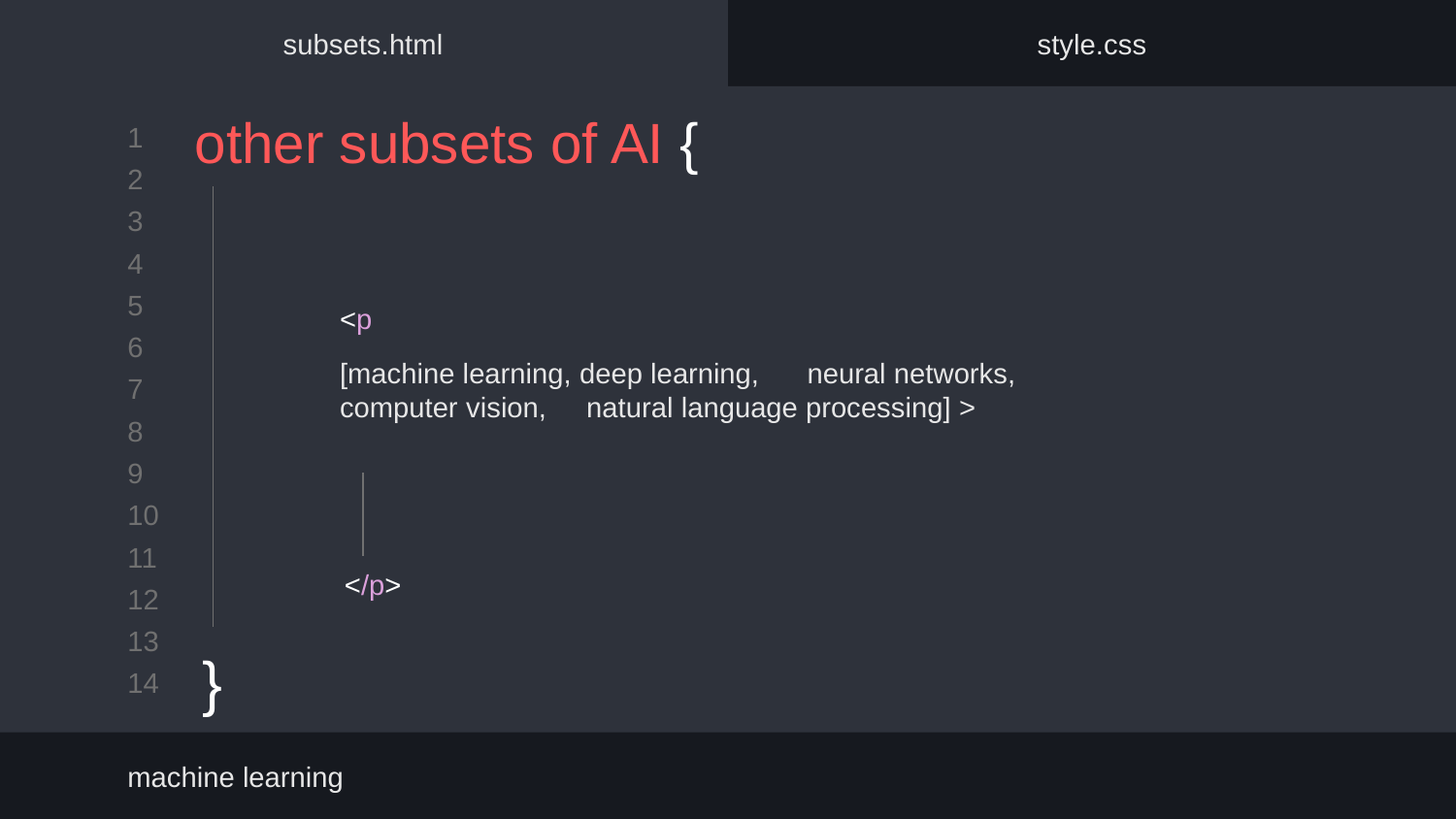

subsets.html
style.css
# other subsets of AI {
}
<p
[machine learning, deep learning,      neural networks, computer vision,     natural language processing] >
</p>
machine learning